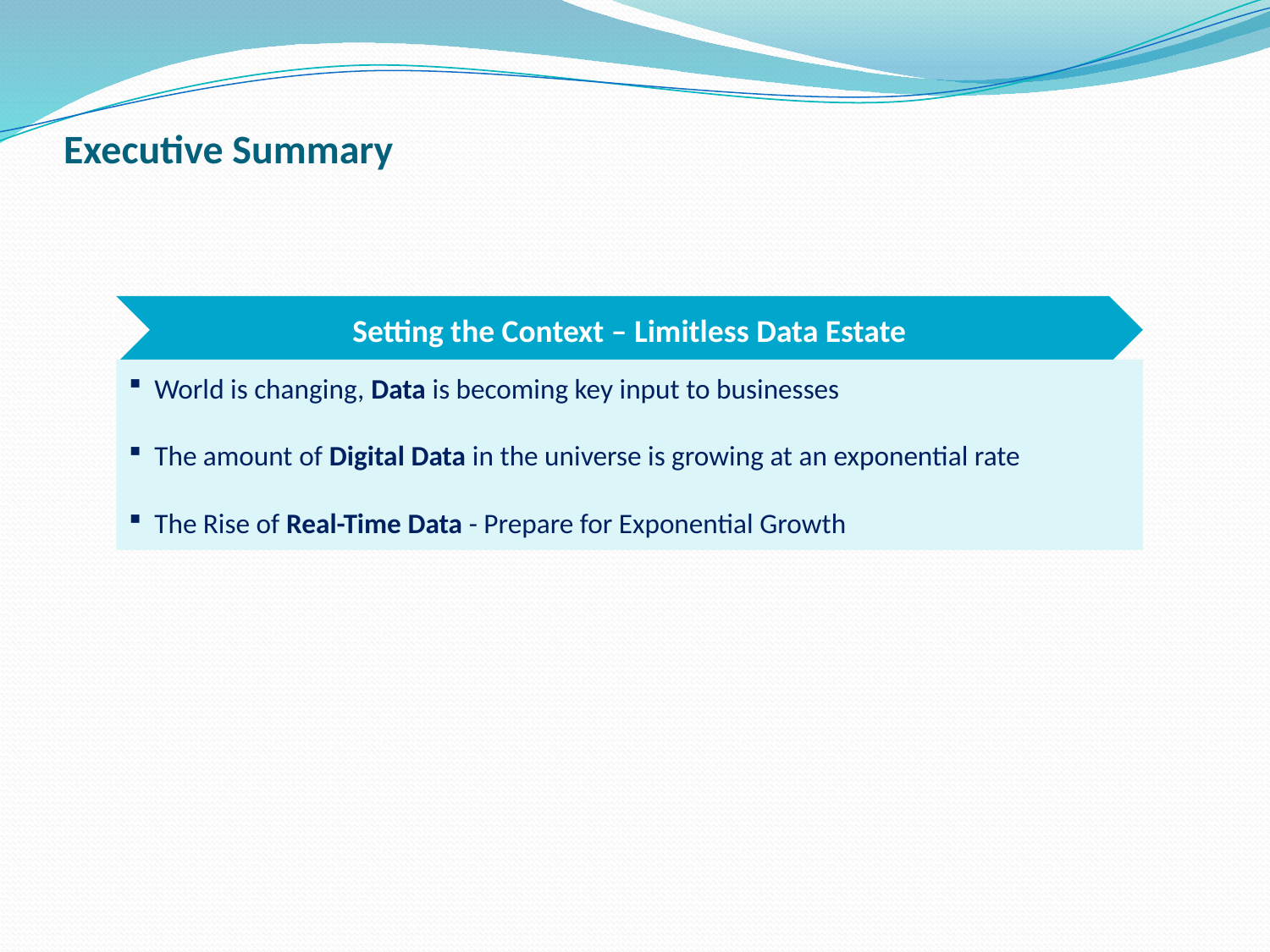

# Executive Summary
Setting the Context – Limitless Data Estate

  World is changing, Data is becoming key input to businesses

  The amount of Digital Data in the universe is growing at an exponential rate

  The Rise of Real-Time Data - Prepare for Exponential Growth